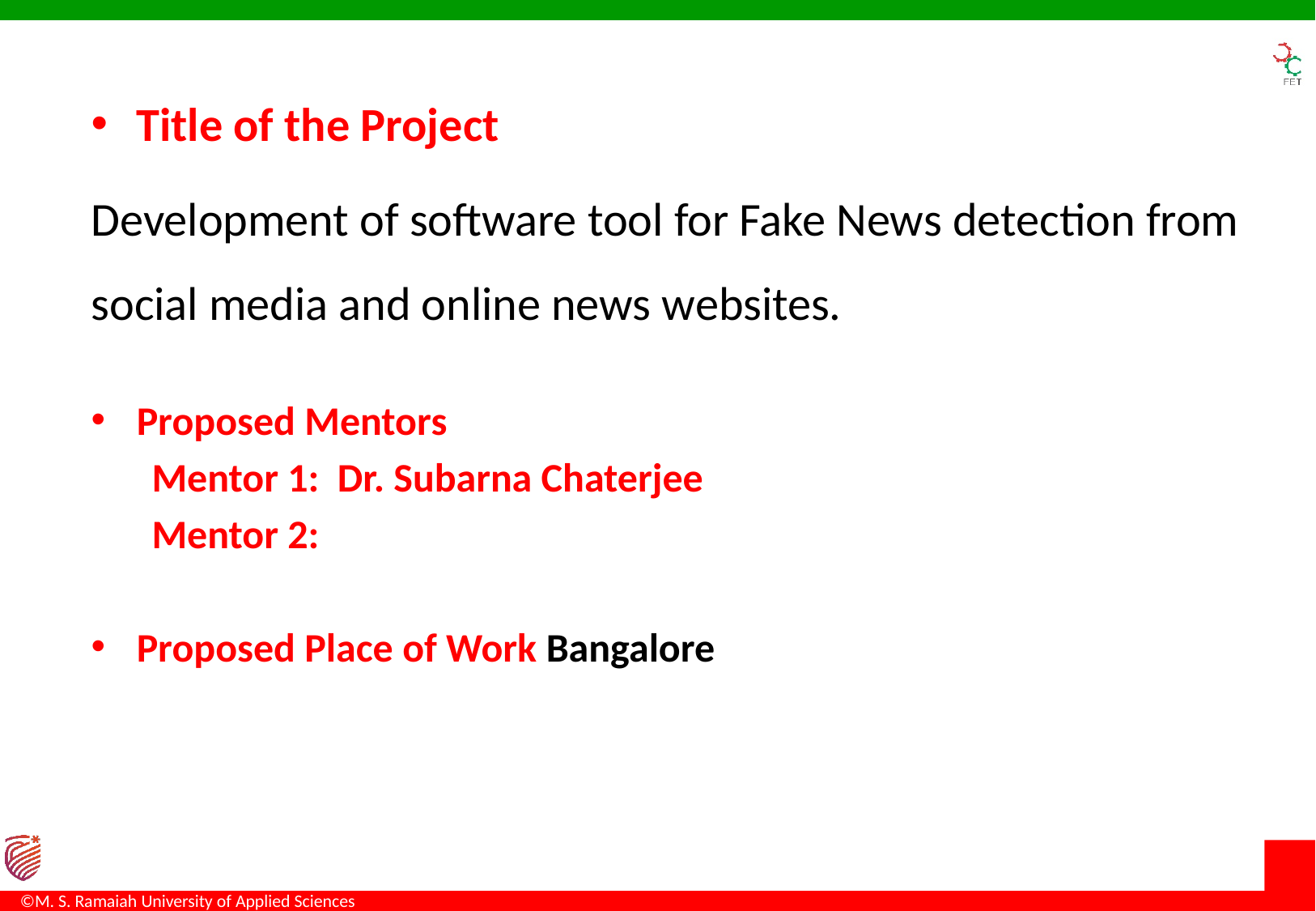

Title of the Project
Development of software tool for Fake News detection from social media and online news websites.

Proposed Mentors
Mentor 1:  Dr. Subarna Chaterjee
Mentor 2:

Proposed Place of Work Bangalore